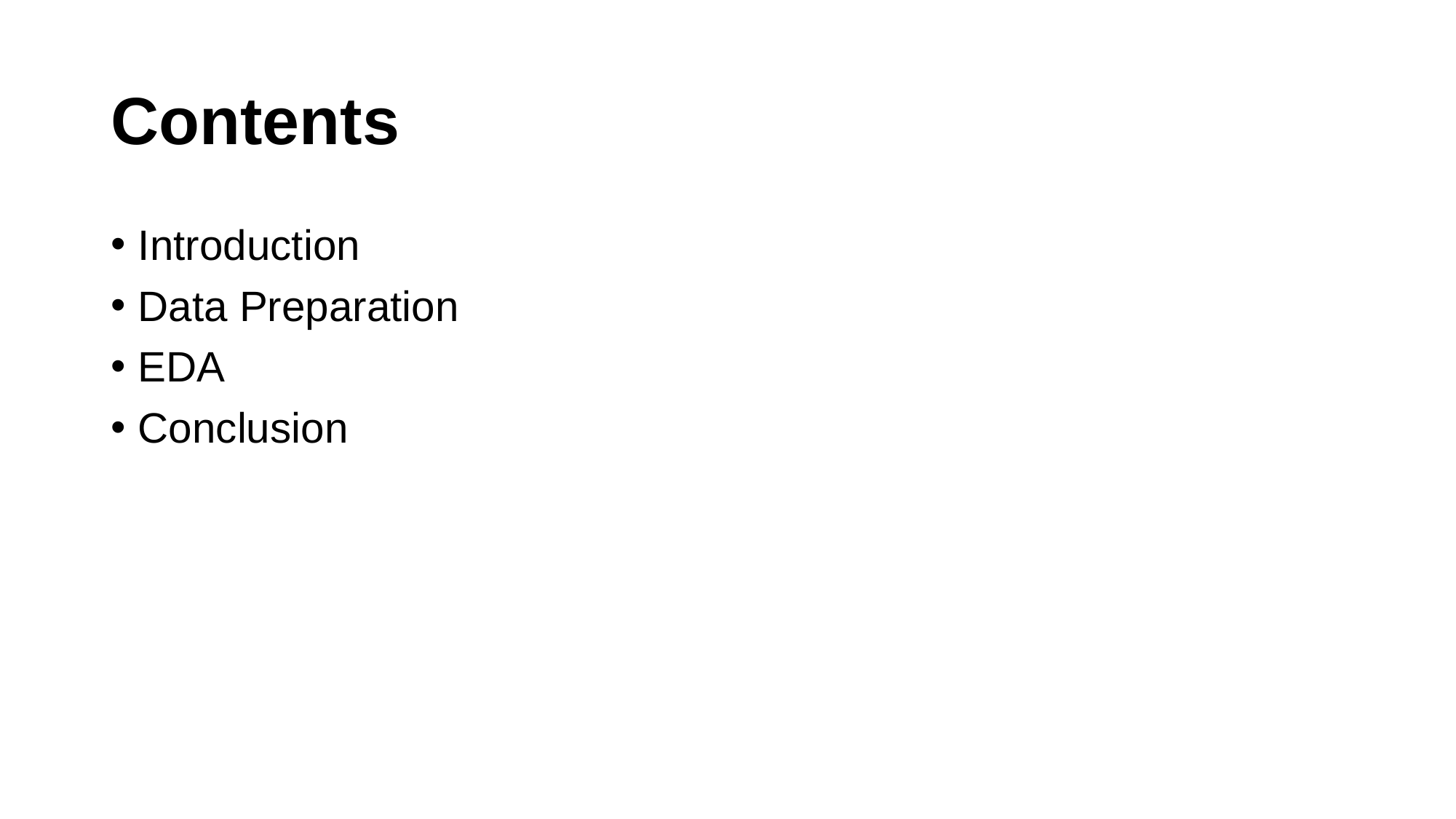

# Contents
Introduction
Data Preparation
EDA
Conclusion